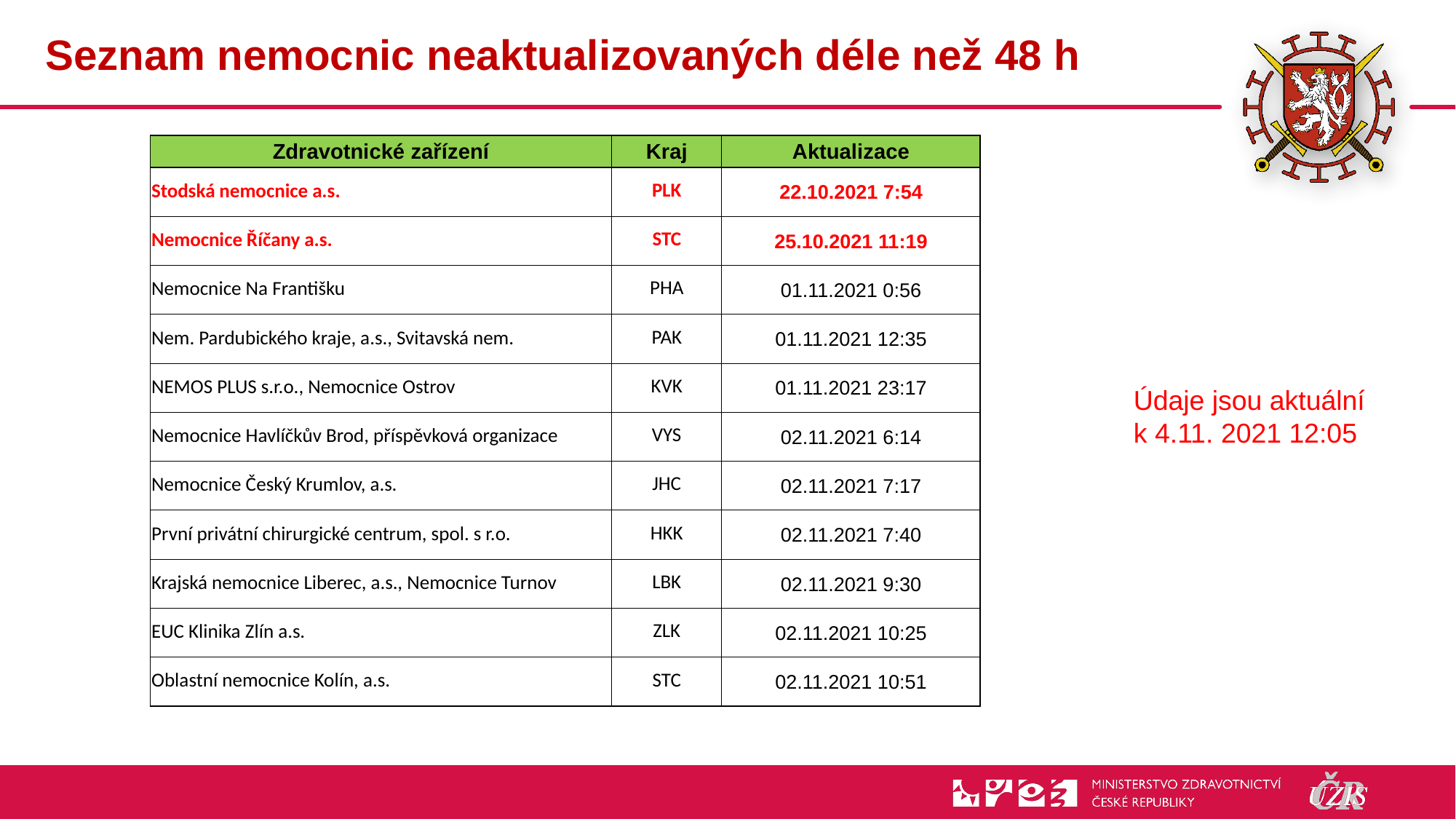

# Seznam nemocnic neaktualizovaných déle než 48 h
| Zdravotnické zařízení | Kraj | Aktualizace |
| --- | --- | --- |
| Stodská nemocnice a.s. | PLK | 22.10.2021 7:54 |
| Nemocnice Říčany a.s. | STC | 25.10.2021 11:19 |
| Nemocnice Na Františku | PHA | 01.11.2021 0:56 |
| Nem. Pardubického kraje, a.s., Svitavská nem. | PAK | 01.11.2021 12:35 |
| NEMOS PLUS s.r.o., Nemocnice Ostrov | KVK | 01.11.2021 23:17 |
| Nemocnice Havlíčkův Brod, příspěvková organizace | VYS | 02.11.2021 6:14 |
| Nemocnice Český Krumlov, a.s. | JHC | 02.11.2021 7:17 |
| První privátní chirurgické centrum, spol. s r.o. | HKK | 02.11.2021 7:40 |
| Krajská nemocnice Liberec, a.s., Nemocnice Turnov | LBK | 02.11.2021 9:30 |
| EUC Klinika Zlín a.s. | ZLK | 02.11.2021 10:25 |
| Oblastní nemocnice Kolín, a.s. | STC | 02.11.2021 10:51 |
Údaje jsou aktuální k 4.11. 2021 12:05